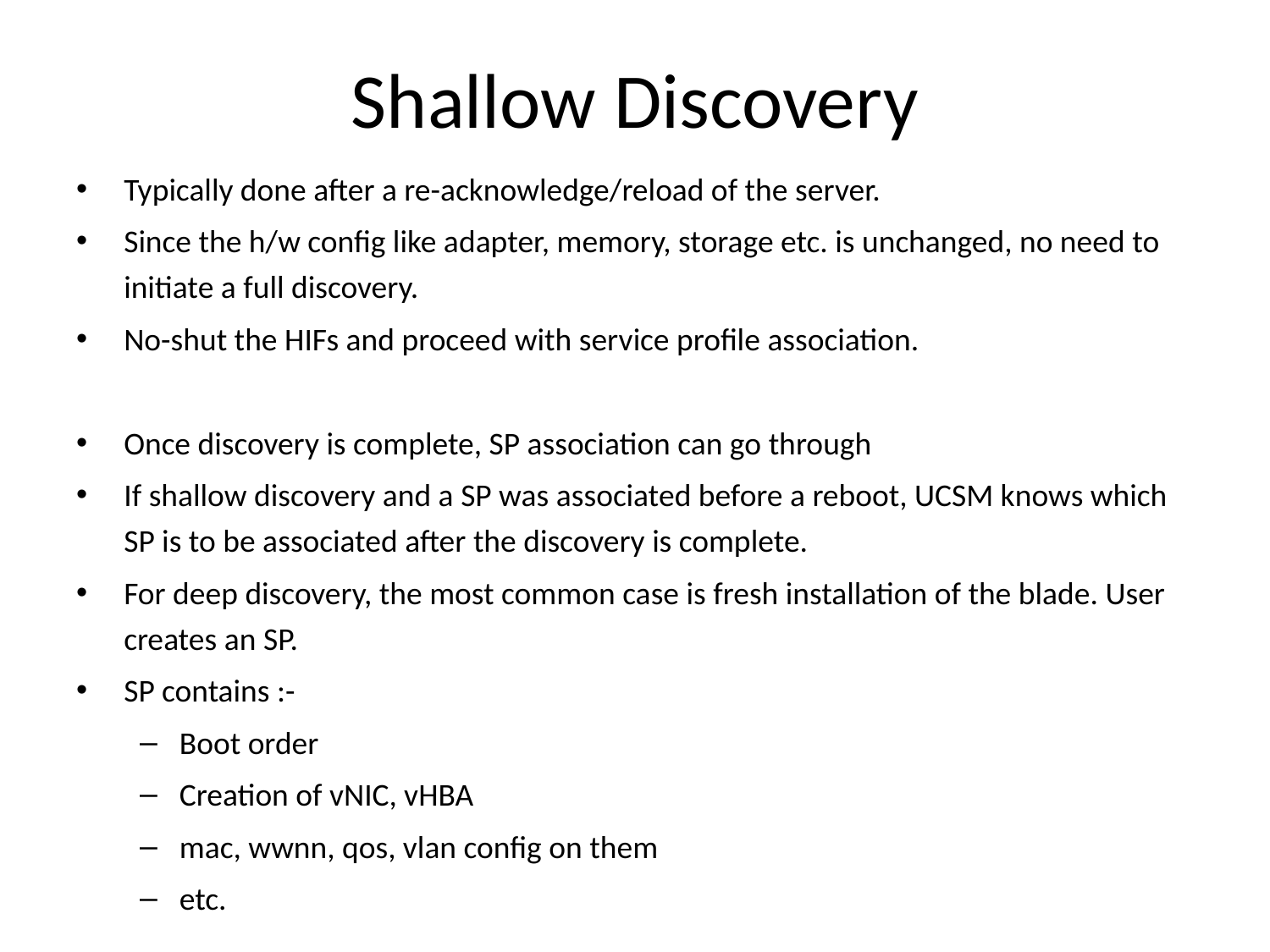

# Shallow Discovery
Typically done after a re-acknowledge/reload of the server.
Since the h/w config like adapter, memory, storage etc. is unchanged, no need to initiate a full discovery.
No-shut the HIFs and proceed with service profile association.

Once discovery is complete, SP association can go through
If shallow discovery and a SP was associated before a reboot, UCSM knows which SP is to be associated after the discovery is complete.
For deep discovery, the most common case is fresh installation of the blade. User creates an SP.
SP contains :-
Boot order
Creation of vNIC, vHBA
mac, wwnn, qos, vlan config on them
etc.